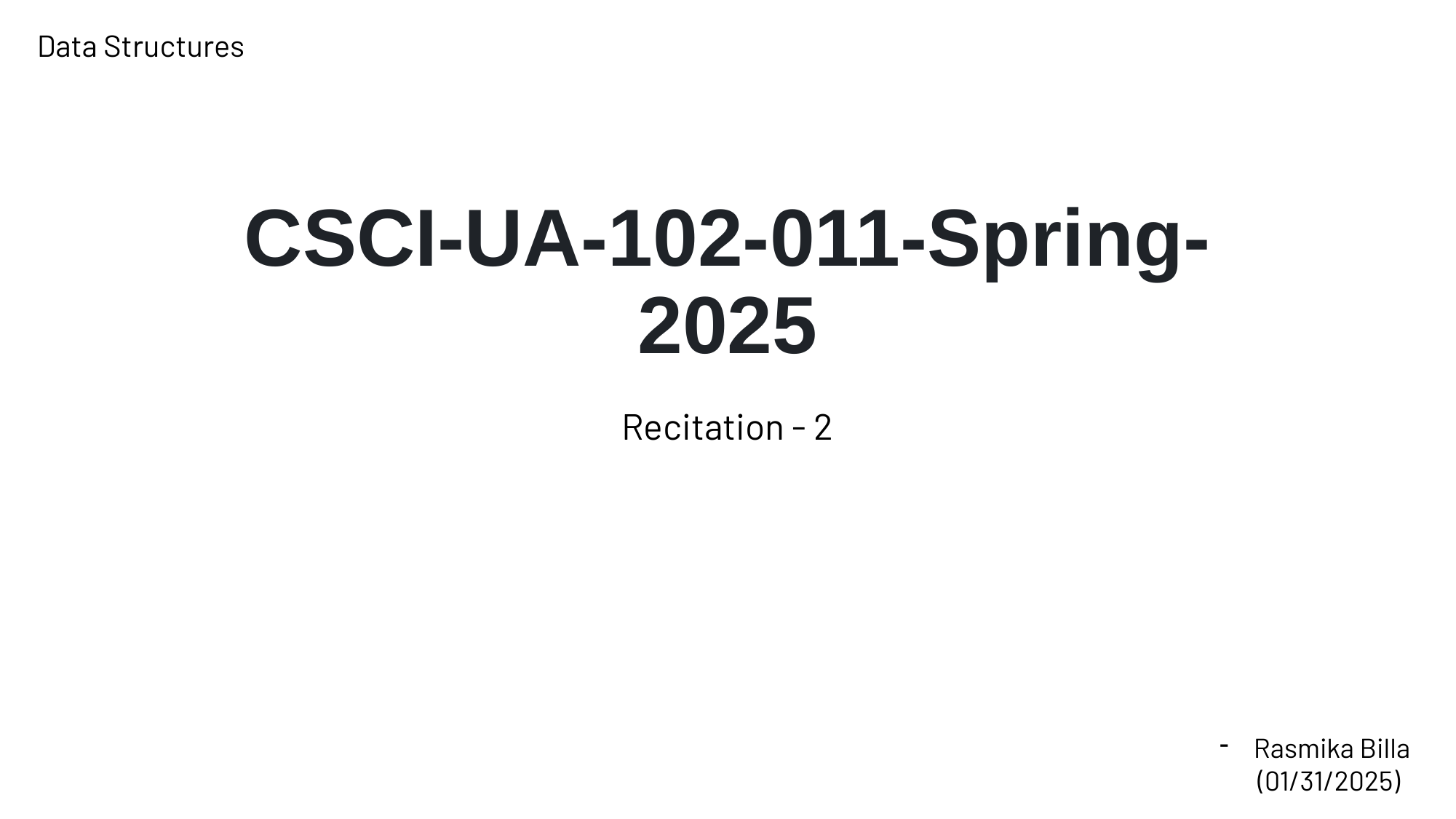

Data Structures
# CSCI-UA-102-011-Spring-2025
Recitation - 2
Rasmika Billa
       (01/31/2025)